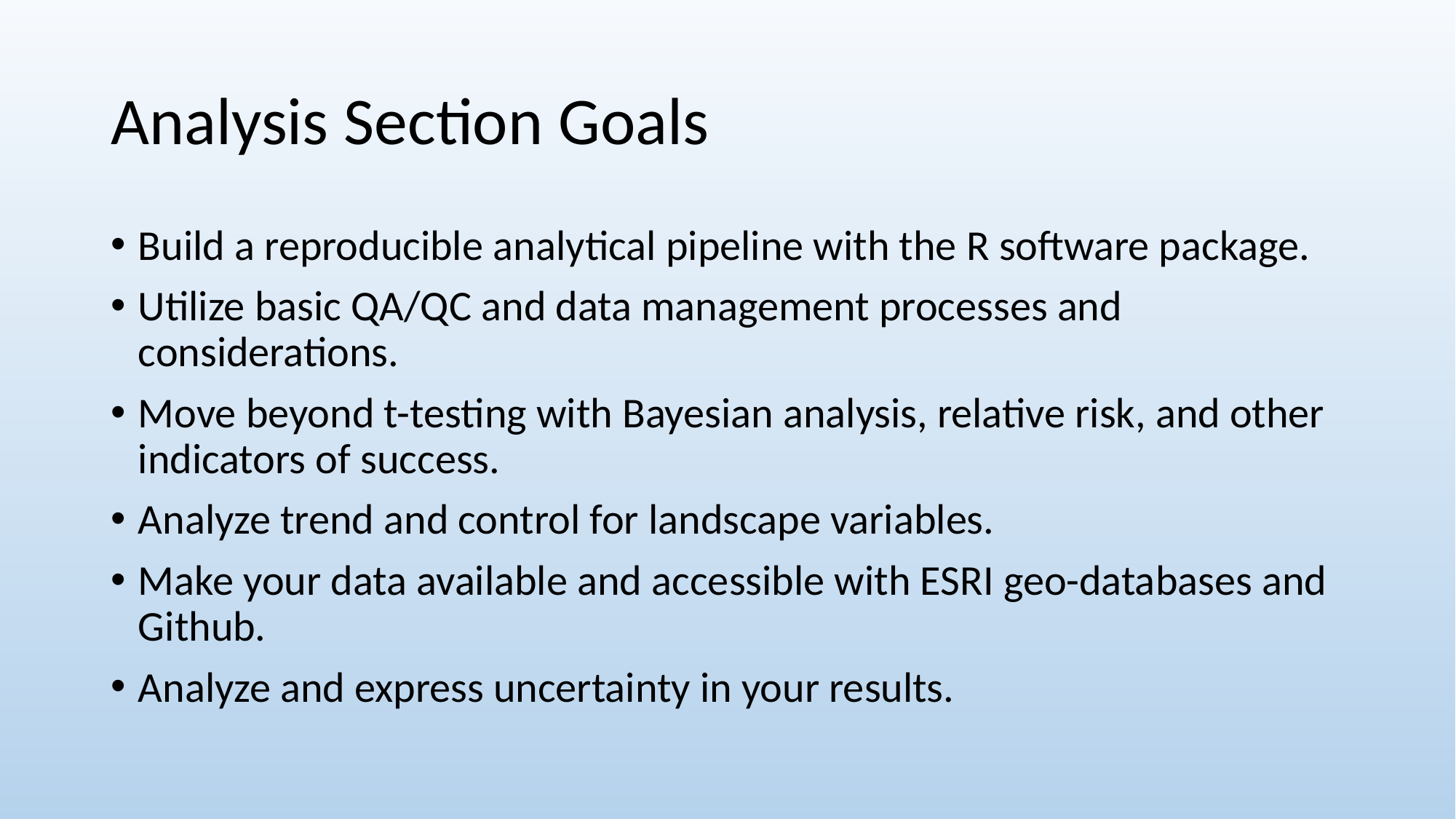

# Analysis Section Goals
Build a reproducible analytical pipeline with the R software package.
Utilize basic QA/QC and data management processes and considerations.
Move beyond t-testing with Bayesian analysis, relative risk, and other indicators of success.
Analyze trend and control for landscape variables.
Make your data available and accessible with ESRI geo-databases and Github.
Analyze and express uncertainty in your results.